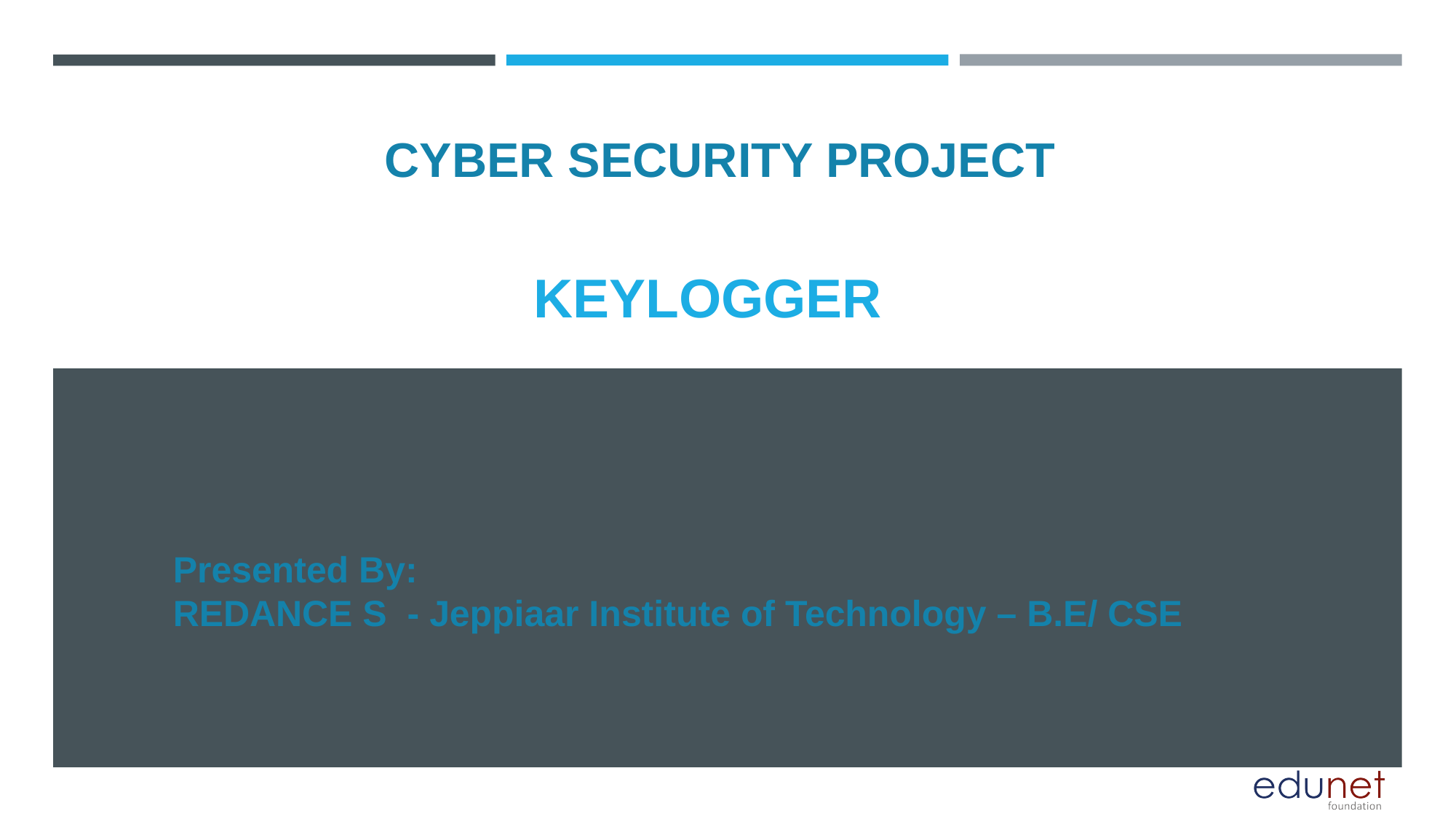

CYBER SECURITY PROJECT
# KEYLOGGER
Presented By:
REDANCE S  - Jeppiaar Institute of Technology – B.E/ CSE